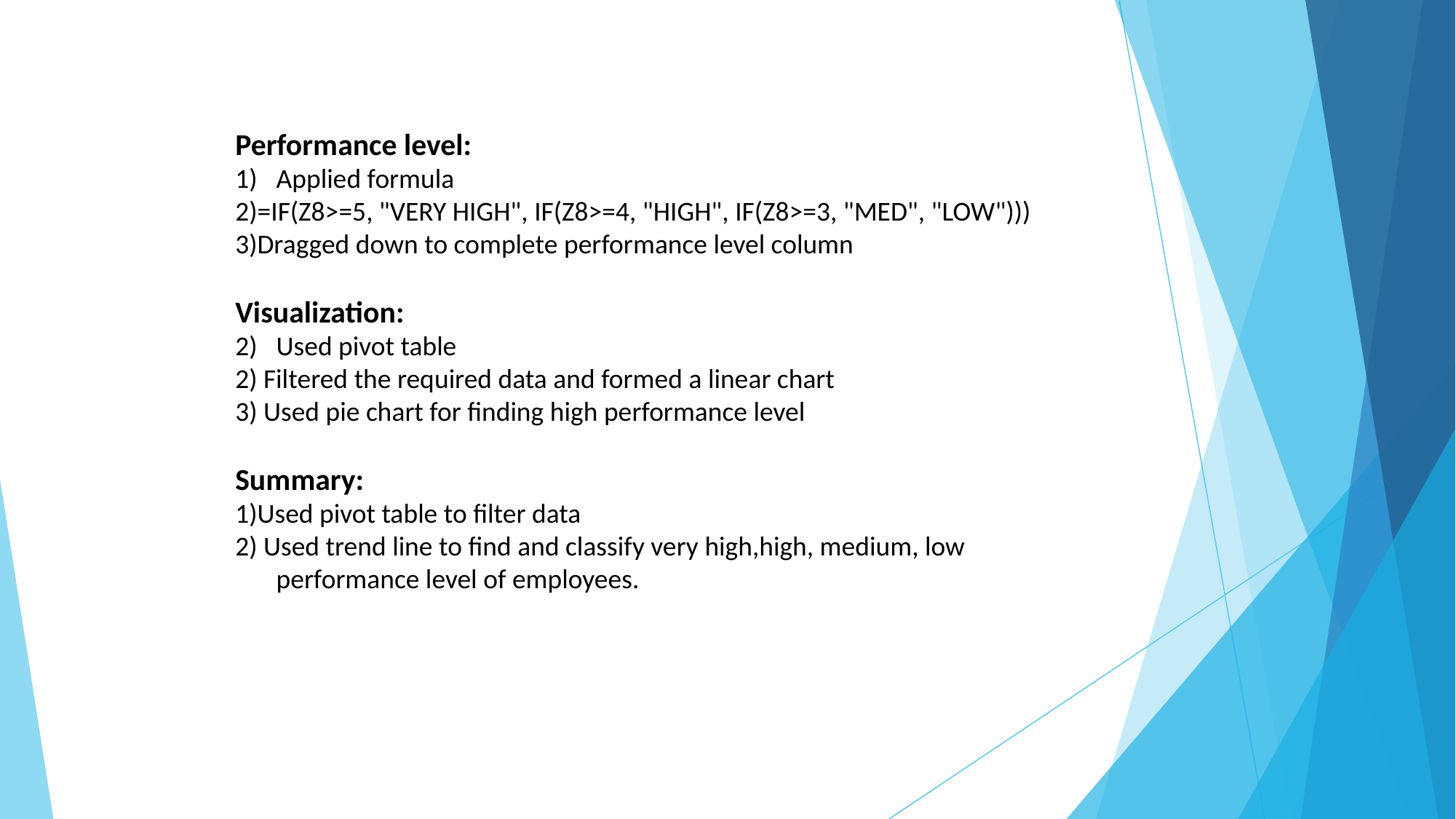

Performance level:
Applied formula
2)=IF(Z8>=5, "VERY HIGH", IF(Z8>=4, "HIGH", IF(Z8>=3, "MED", "LOW")))
3)Dragged down to complete performance level column

Visualization:
Used pivot table
2) Filtered the required data and formed a linear chart
3) Used pie chart for finding high performance level

Summary:
1)Used pivot table to filter data
2) Used trend line to find and classify very high,high, medium, low performance level of employees.